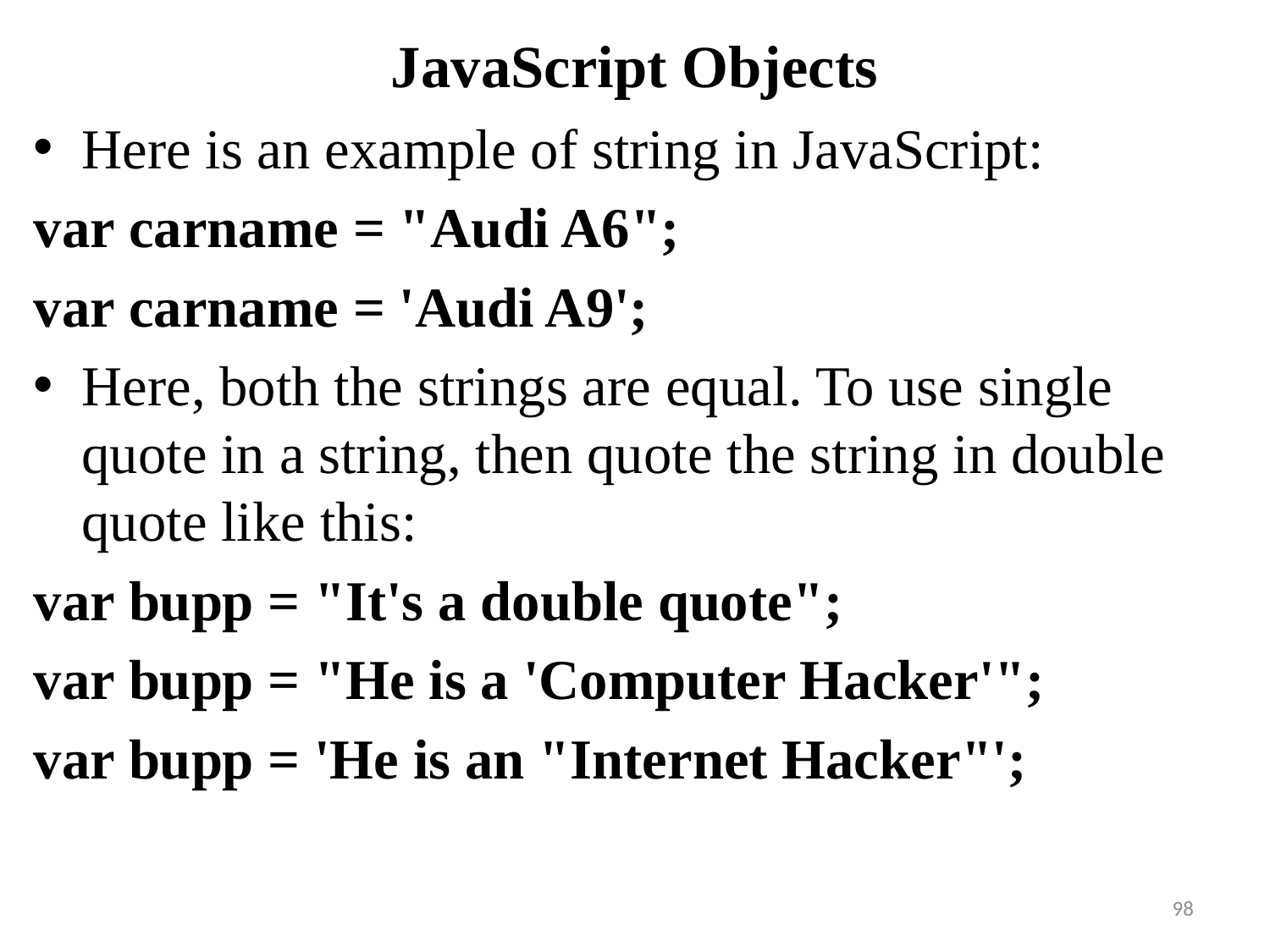

# JavaScript Objects
Here is an example of string in JavaScript:
var carname = "Audi A6";
var carname = 'Audi A9';
Here, both the strings are equal. To use single quote in a string, then quote the string in double quote like this:
var bupp = "It's a double quote";
var bupp = "He is a 'Computer Hacker'";
var bupp = 'He is an "Internet Hacker"';

98